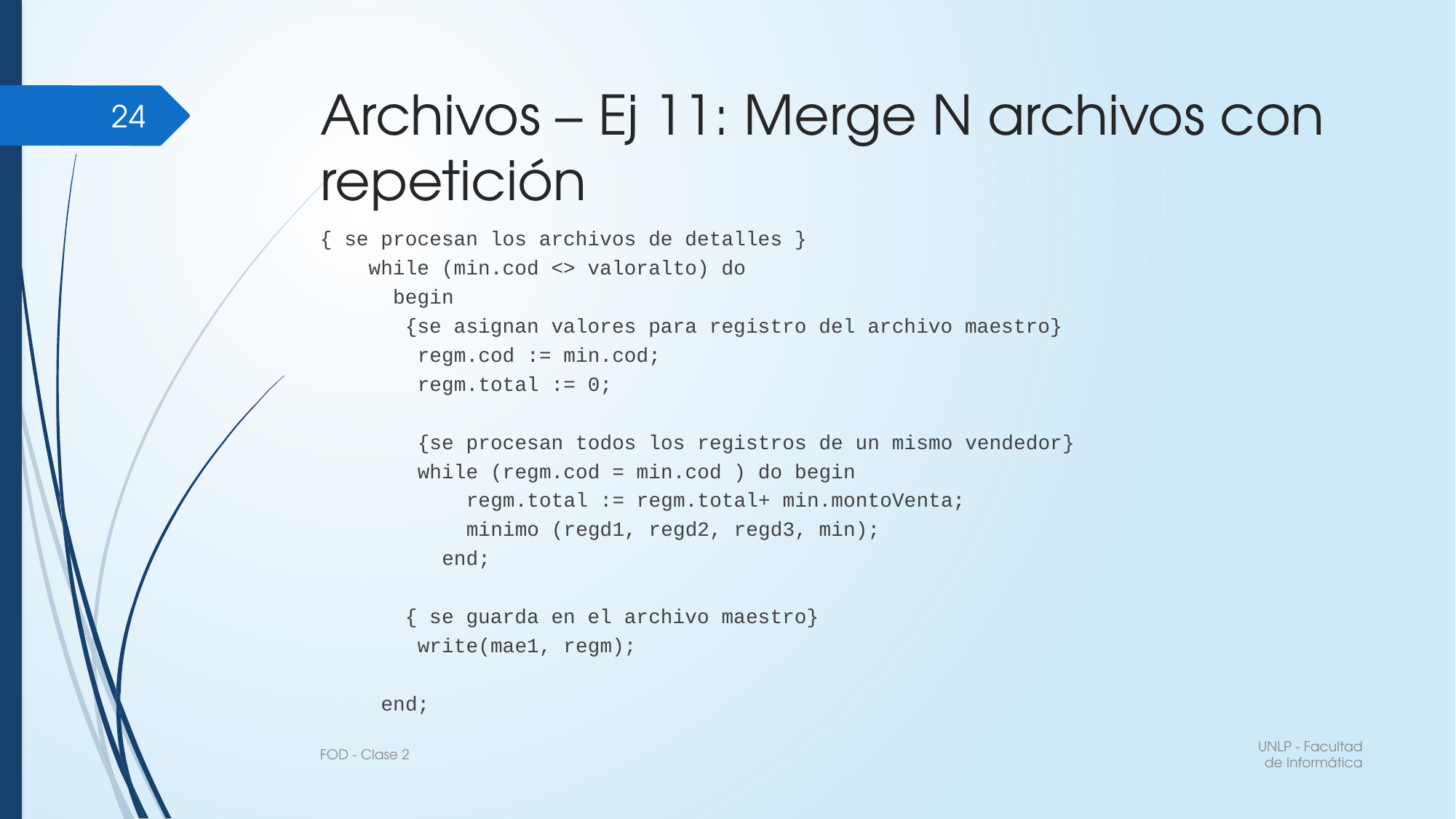

# Archivos – Ej 11: Merge N archivos con repetición
24
{ se procesan los archivos de detalles }
    while (min.cod <> valoralto) do
      begin
       {se asignan valores para registro del archivo maestro}
        regm.cod := min.cod;
        regm.total := 0;

        {se procesan todos los registros de un mismo vendedor}
        while (regm.cod = min.cod ) do begin
            regm.total := regm.total+ min.montoVenta;
            minimo (regd1, regd2, regd3, min);
          end;

       { se guarda en el archivo maestro}
        write(mae1, regm);

     end;
UNLP - Facultad de Informática
FOD - Clase 2